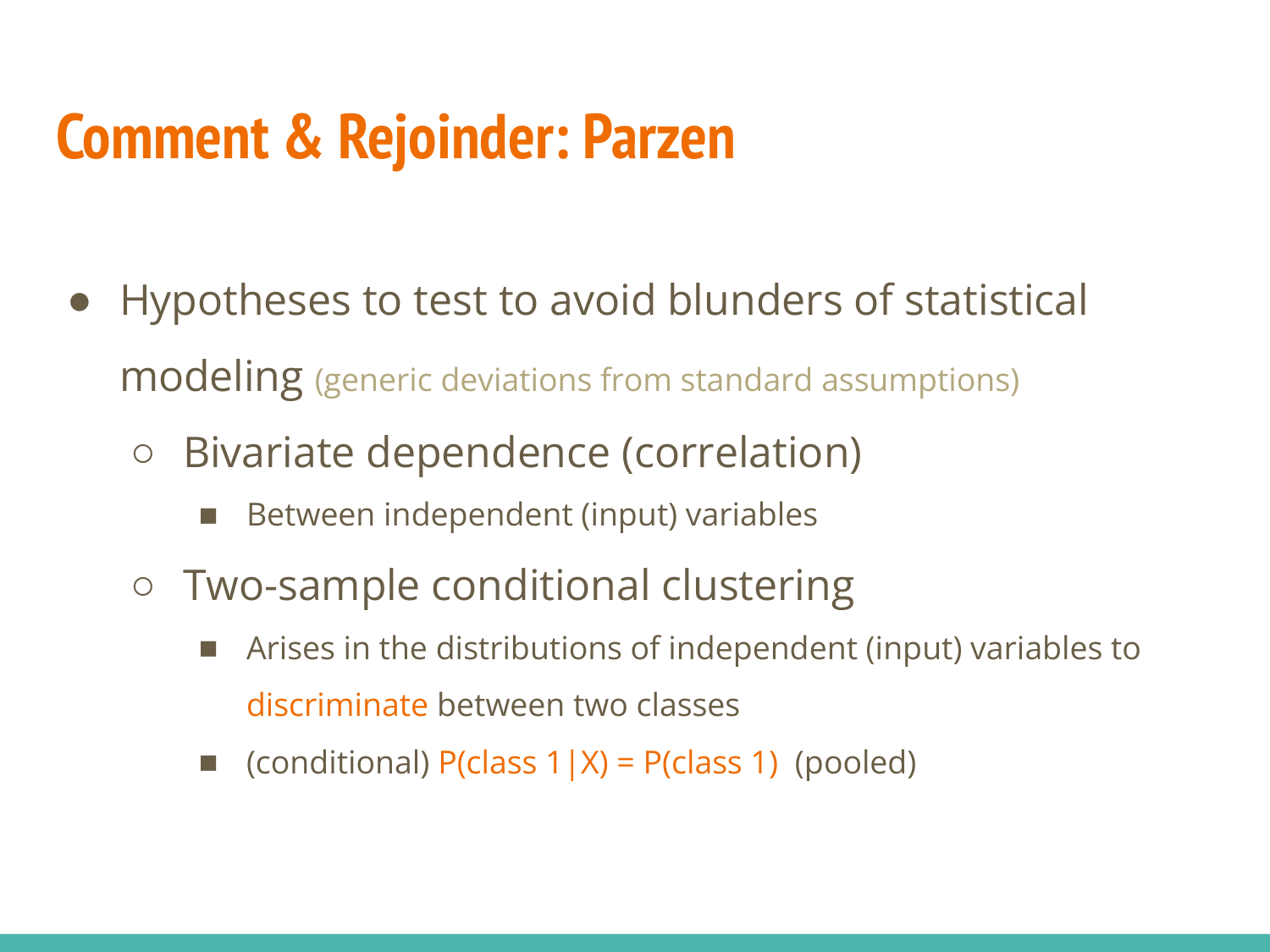

# Comment & Rejoinder: Parzen
Hypotheses to test to avoid blunders of statistical modeling (generic deviations from standard assumptions)
Bivariate dependence (correlation)
Between independent (input) variables
Two-sample conditional clustering
Arises in the distributions of independent (input) variables to discriminate between two classes
(conditional) P(class 1|X) = P(class 1)  (pooled)